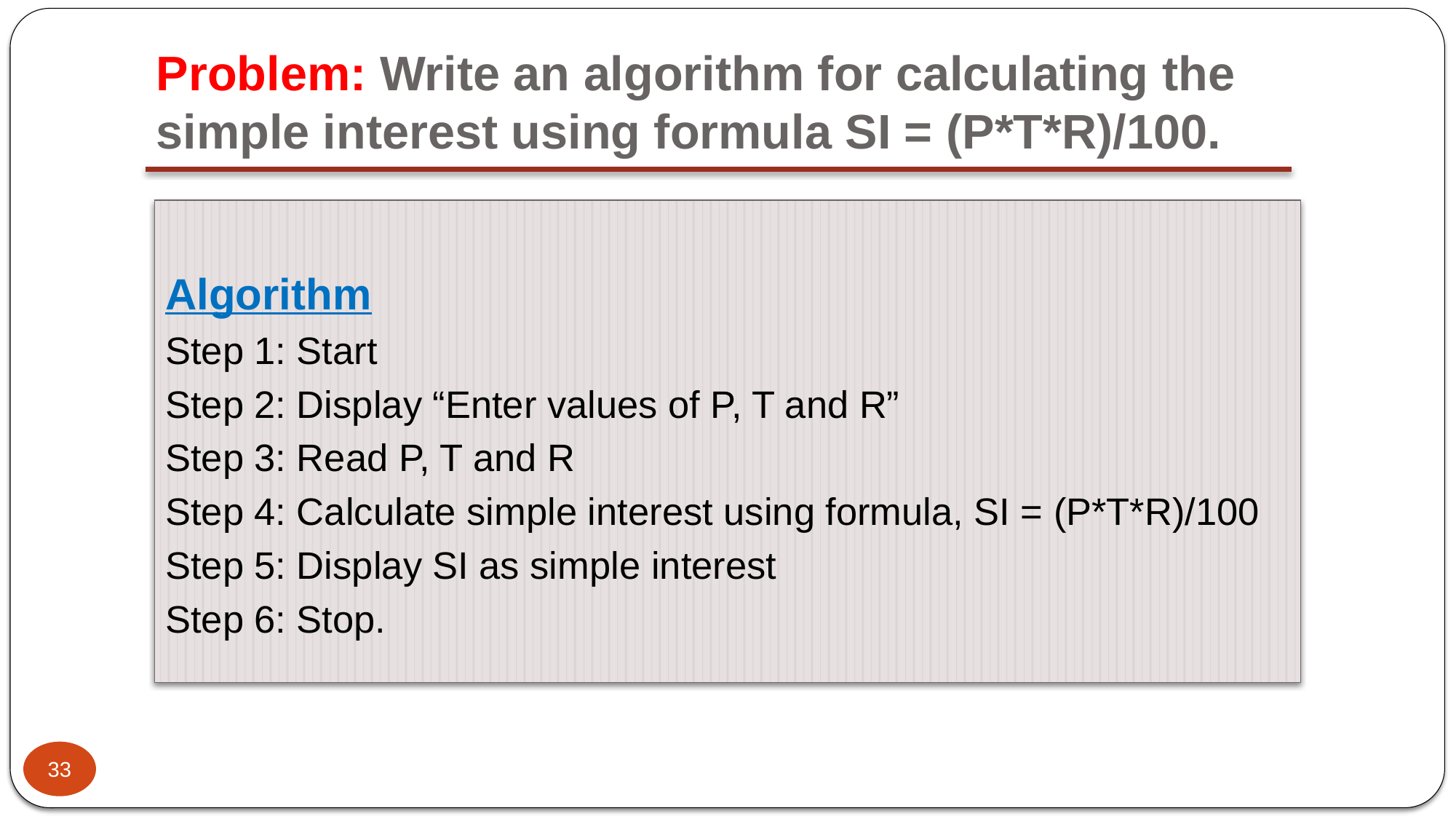

# Problem: Write an algorithm for calculating the simple interest using formula SI = (P*T*R)/100.

Algorithm
Step 1: Start
Step 2: Display “Enter values of P, T and R”
Step 3: Read P, T and R
Step 4: Calculate simple interest using formula, SI = (P*T*R)/100
Step 5: Display SI as simple interest
Step 6: Stop.

33